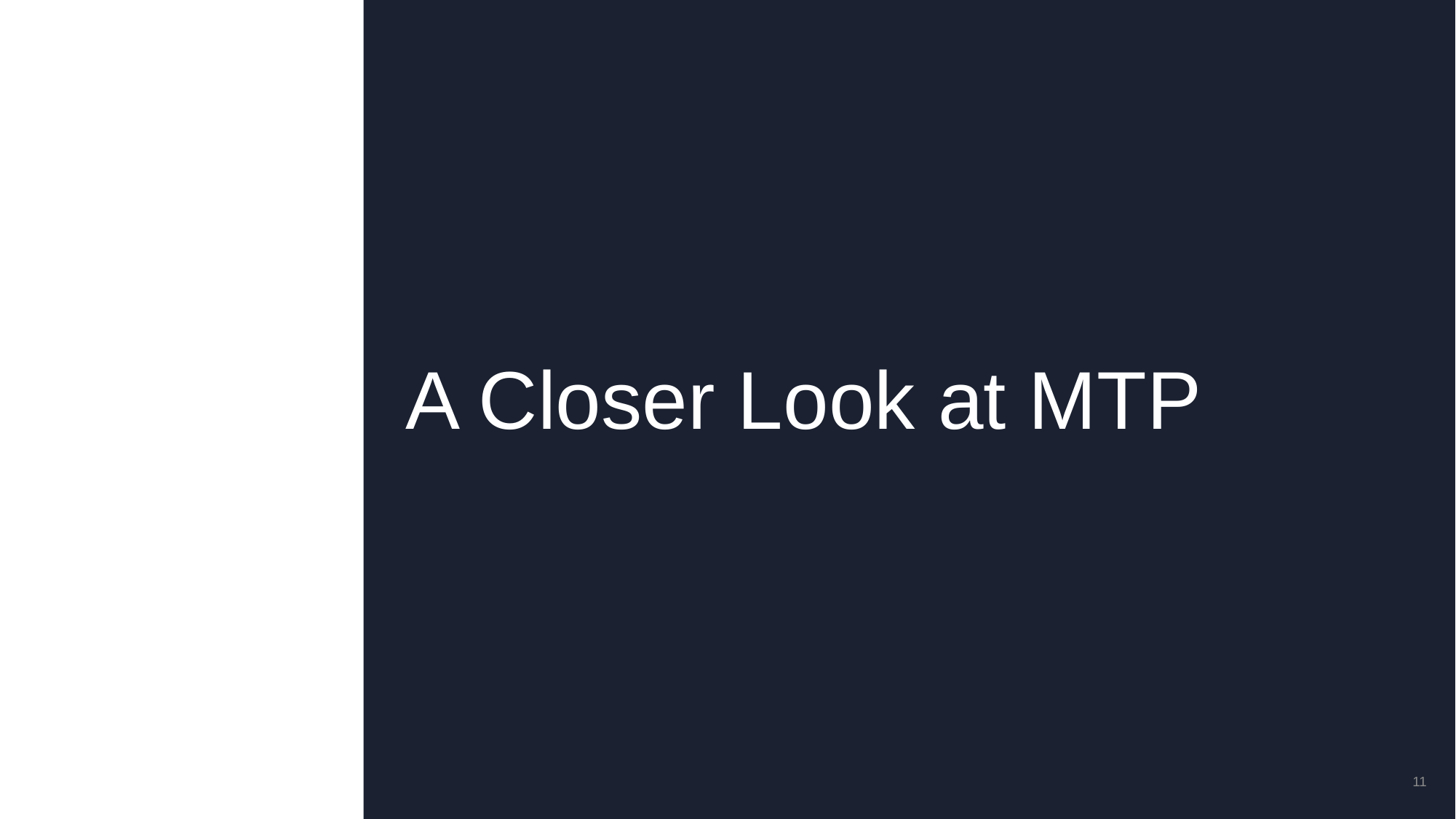

# A Closer Look at MTP
11